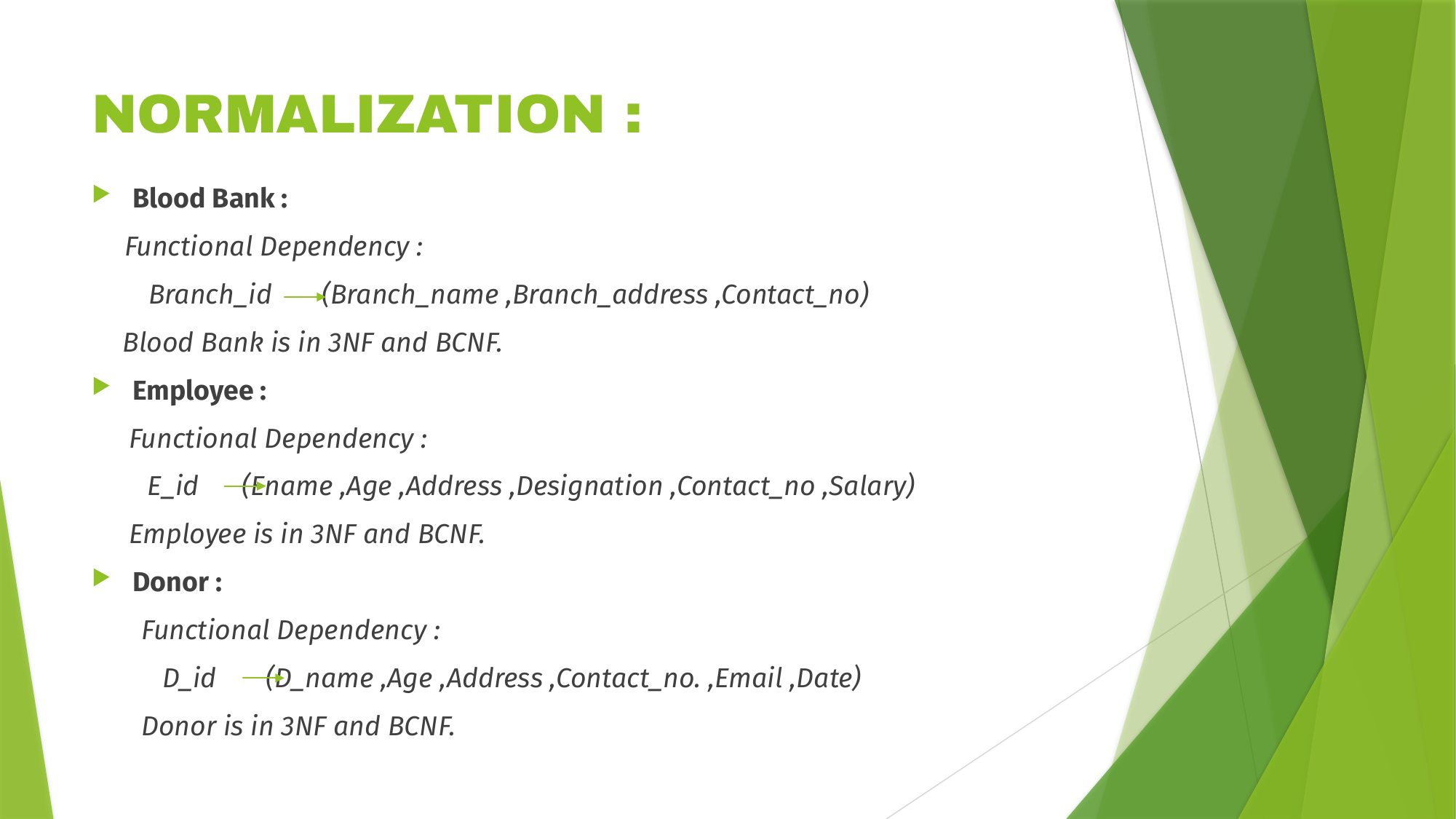

# NORMALIZATION :
Blood Bank :
     Functional Dependency :
        Branch_id       (Branch_name ,Branch_address ,Contact_no)
     Blood Bank is in 3NF and BCNF.
Employee :
      Functional Dependency :
         E_id      (Ename ,Age ,Address ,Designation ,Contact_no ,Salary)
      Employee is in 3NF and BCNF.
Donor :
       Functional Dependency :
          D_id       (D_name ,Age ,Address ,Contact_no. ,Email ,Date)
       Donor is in 3NF and BCNF.